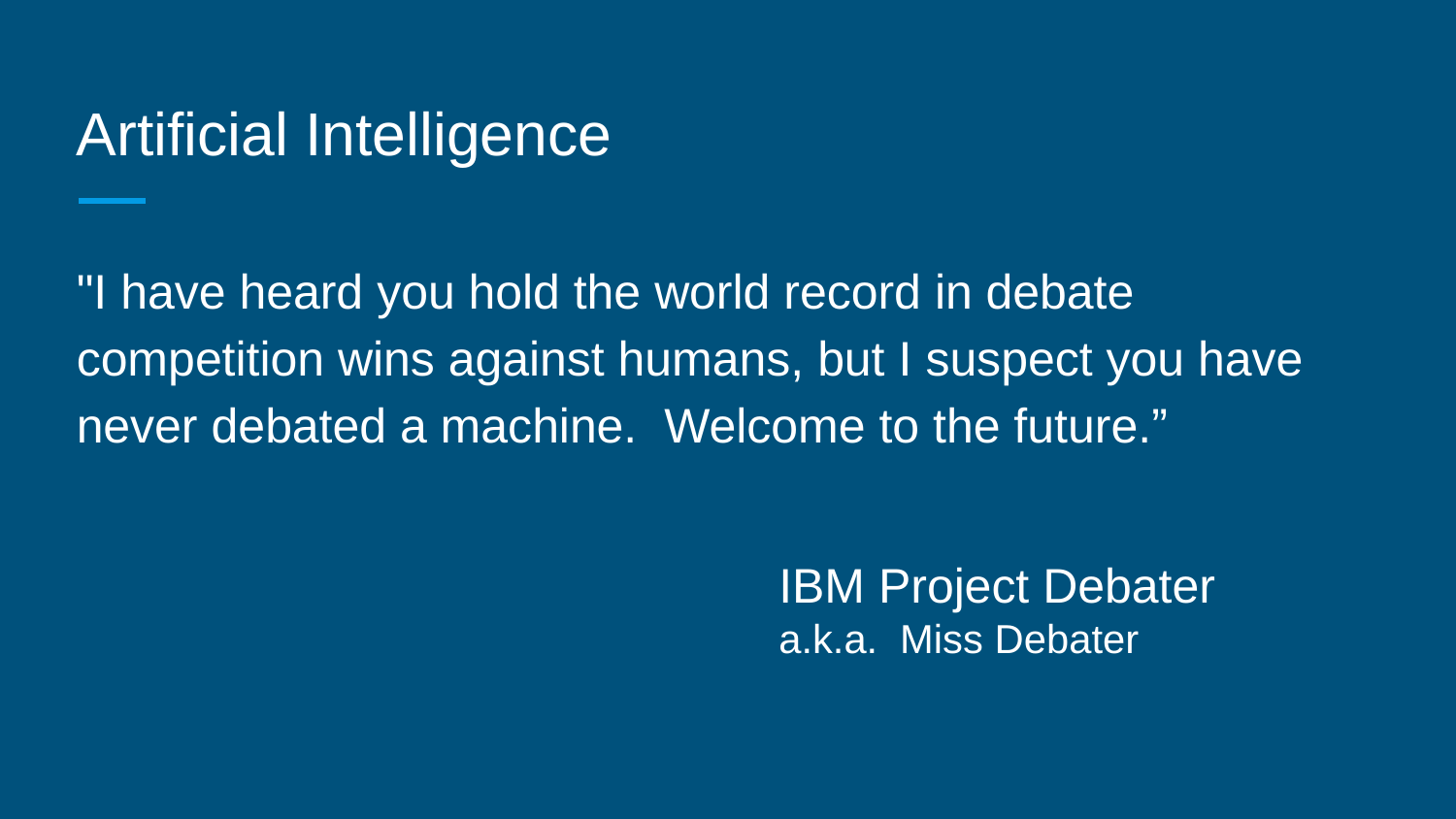

# Artificial Intelligence
"I have heard you hold the world record in debate competition wins against humans, but I suspect you have never debated a machine.  Welcome to the future.”
IBM Project Debater
a.k.a.  Miss Debater